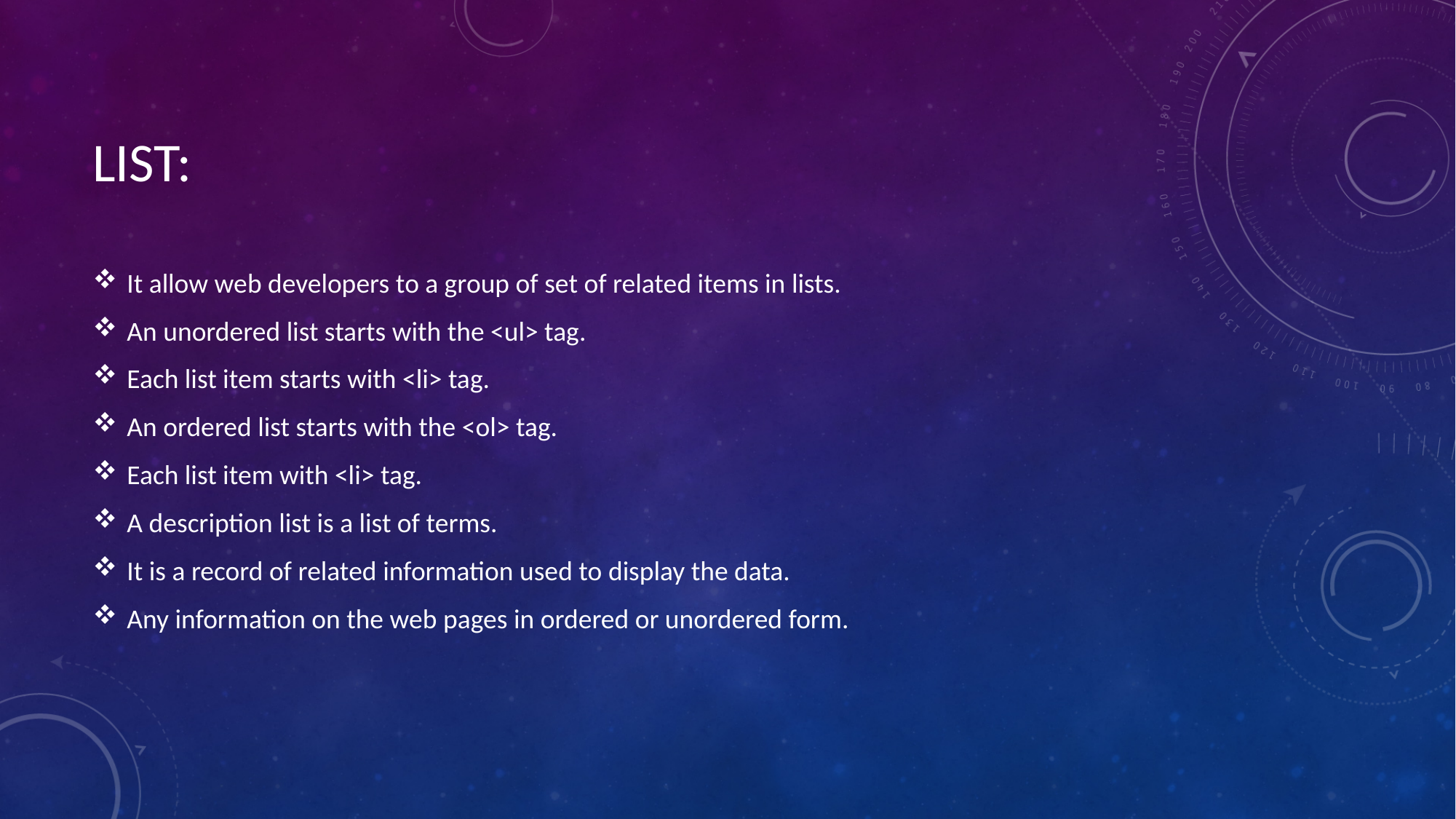

# List:
It allow web developers to a group of set of related items in lists.
An unordered list starts with the <ul> tag.
Each list item starts with <li> tag.
An ordered list starts with the <ol> tag.
Each list item with <li> tag.
A description list is a list of terms.
It is a record of related information used to display the data.
Any information on the web pages in ordered or unordered form.